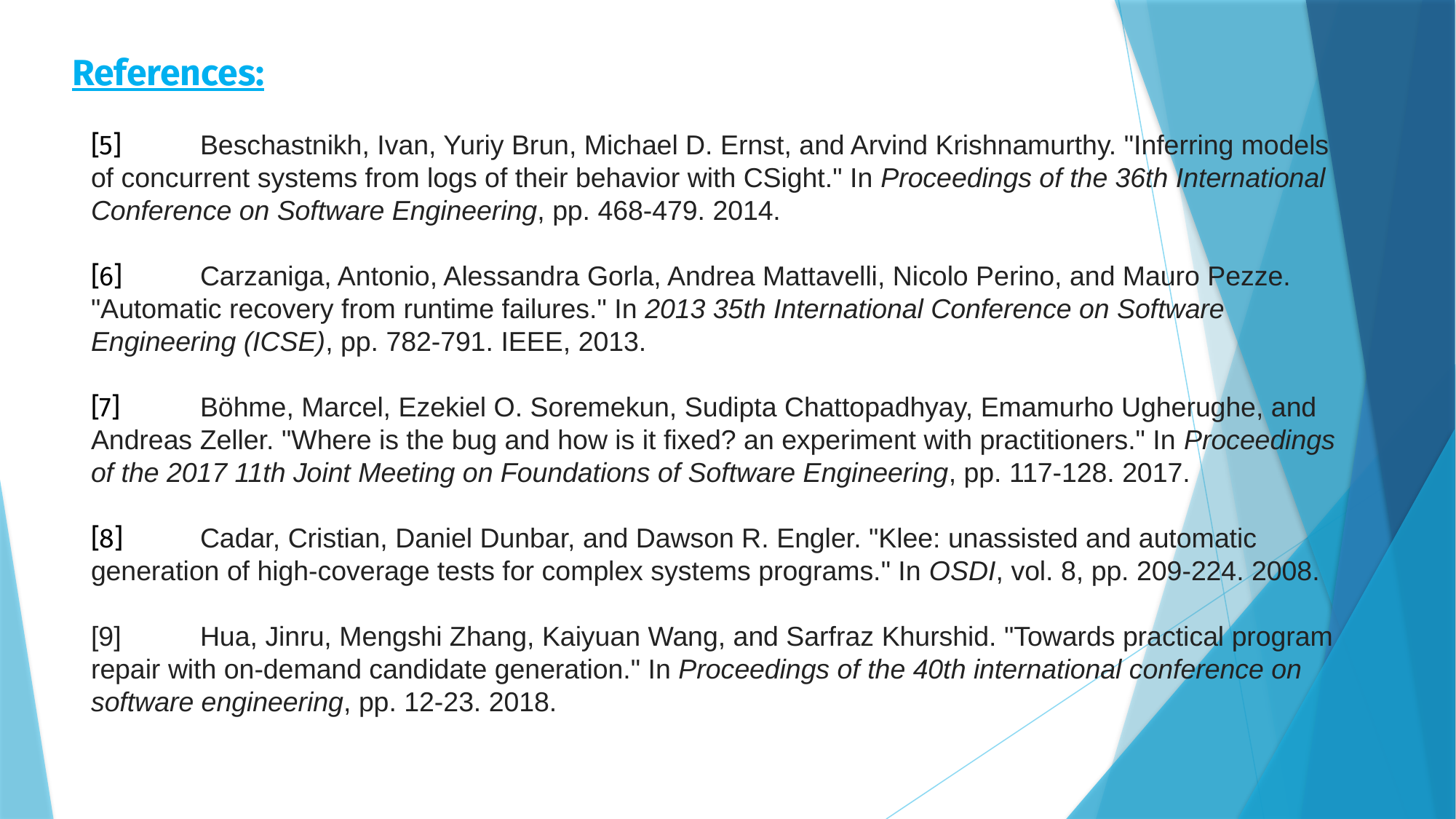

References:
[5] 	Beschastnikh, Ivan, Yuriy Brun, Michael D. Ernst, and Arvind Krishnamurthy. "Inferring models of concurrent systems from logs of their behavior with CSight." In Proceedings of the 36th International Conference on Software Engineering, pp. 468-479. 2014.
​
[6]	Carzaniga, Antonio, Alessandra Gorla, Andrea Mattavelli, Nicolo Perino, and Mauro Pezze. "Automatic recovery from runtime failures." In 2013 35th International Conference on Software Engineering (ICSE), pp. 782-791. IEEE, 2013.​

[7]	Böhme, Marcel, Ezekiel O. Soremekun, Sudipta Chattopadhyay, Emamurho Ugherughe, and Andreas Zeller. "Where is the bug and how is it fixed? an experiment with practitioners." In Proceedings of the 2017 11th Joint Meeting on Foundations of Software Engineering, pp. 117-128. 2017.

[8]	Cadar, Cristian, Daniel Dunbar, and Dawson R. Engler. "Klee: unassisted and automatic generation of high-coverage tests for complex systems programs." In OSDI, vol. 8, pp. 209-224. 2008.

[9]	Hua, Jinru, Mengshi Zhang, Kaiyuan Wang, and Sarfraz Khurshid. "Towards practical program repair with on-demand candidate generation." In Proceedings of the 40th international conference on software engineering, pp. 12-23. 2018.